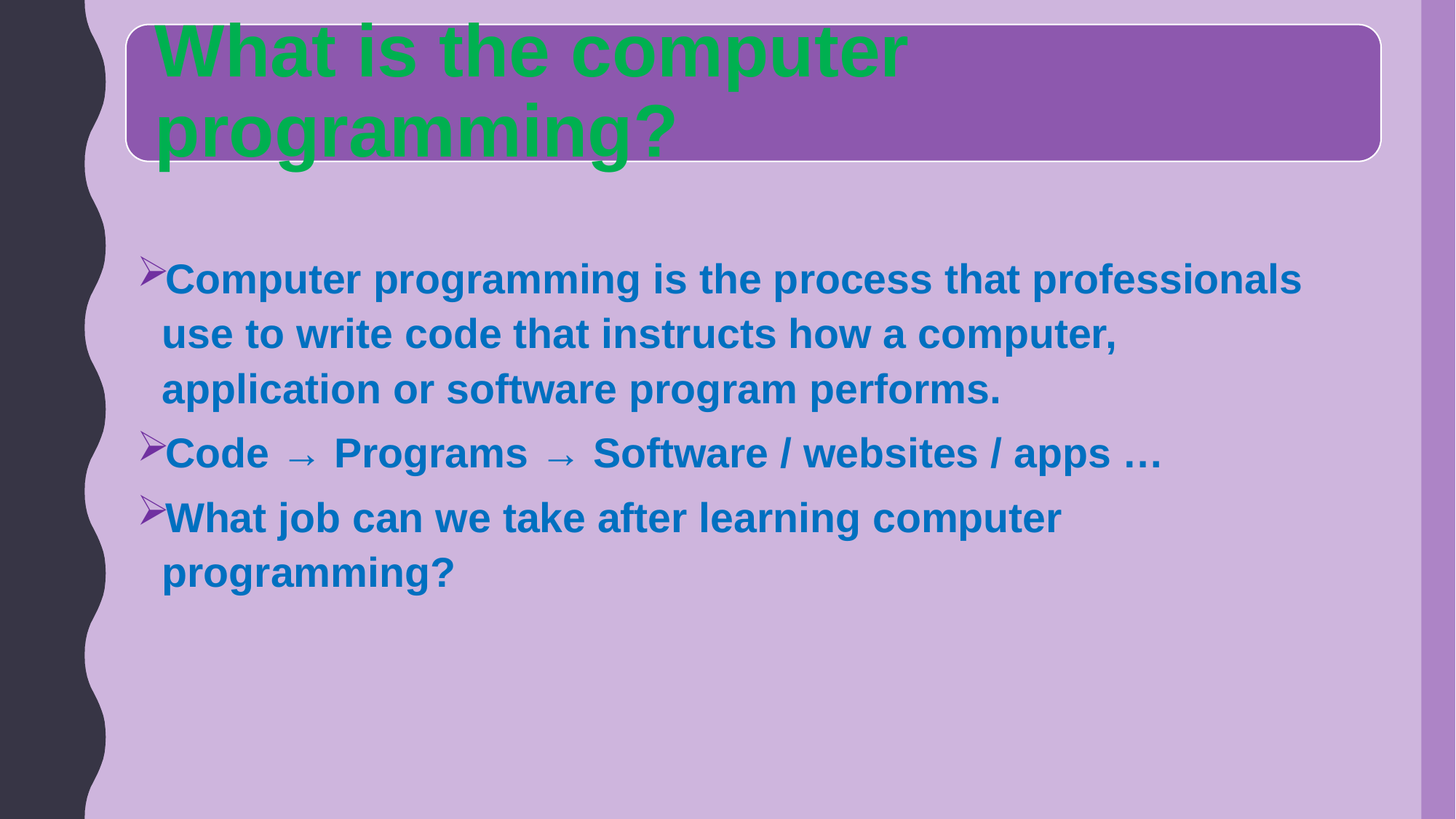

What is the computer programming?
Computer programming is the process that professionals use to write code that instructs how a computer, application or software program performs.
Code → Programs → Software / websites / apps …
What job can we take after learning computer programming?